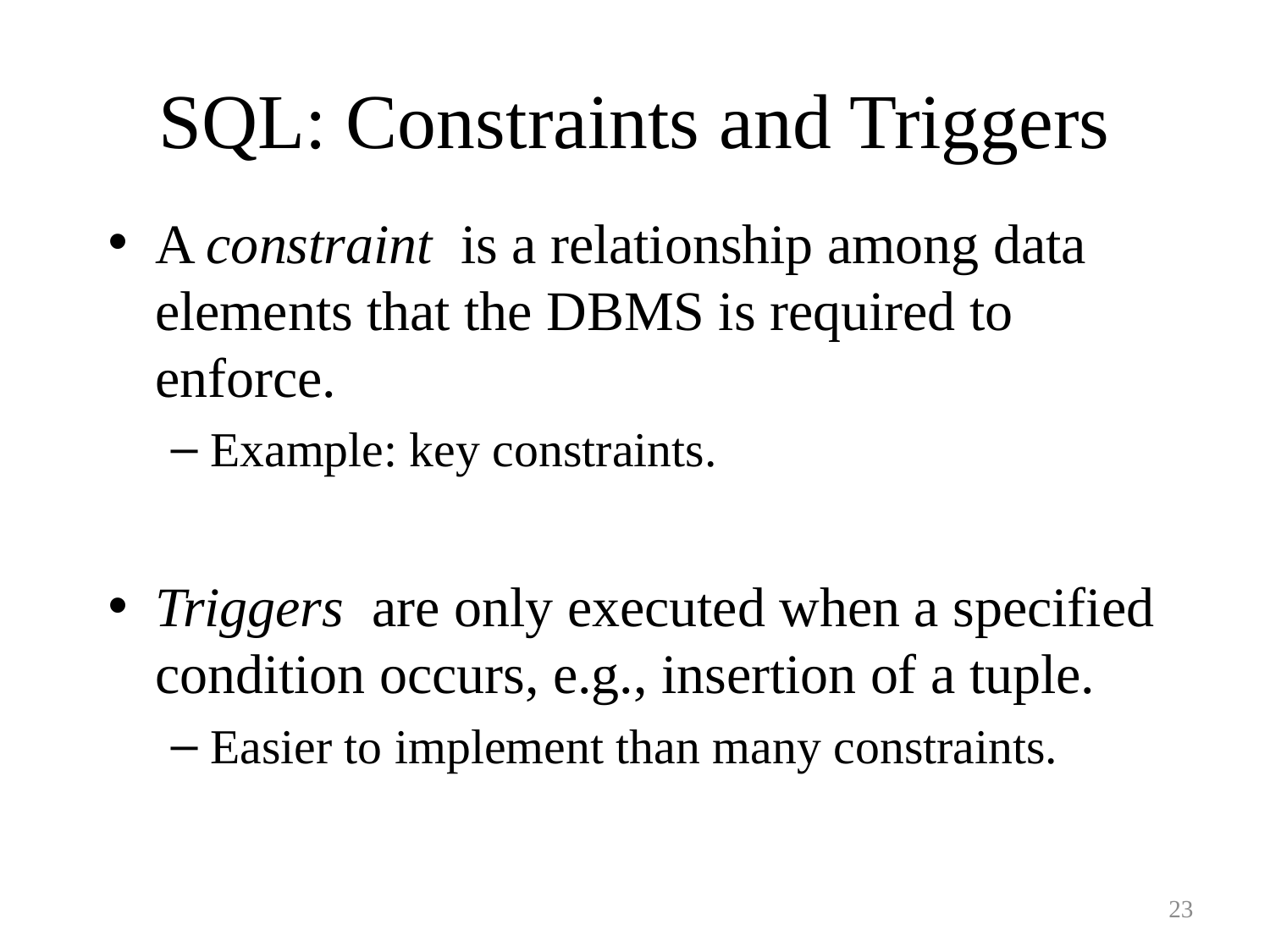

# SQL: Constraints and Triggers
A constraint  is a relationship among data elements that the DBMS is required to enforce.
Example: key constraints.

Triggers  are only executed when a specified condition occurs, e.g., insertion of a tuple.
Easier to implement than many constraints.
23